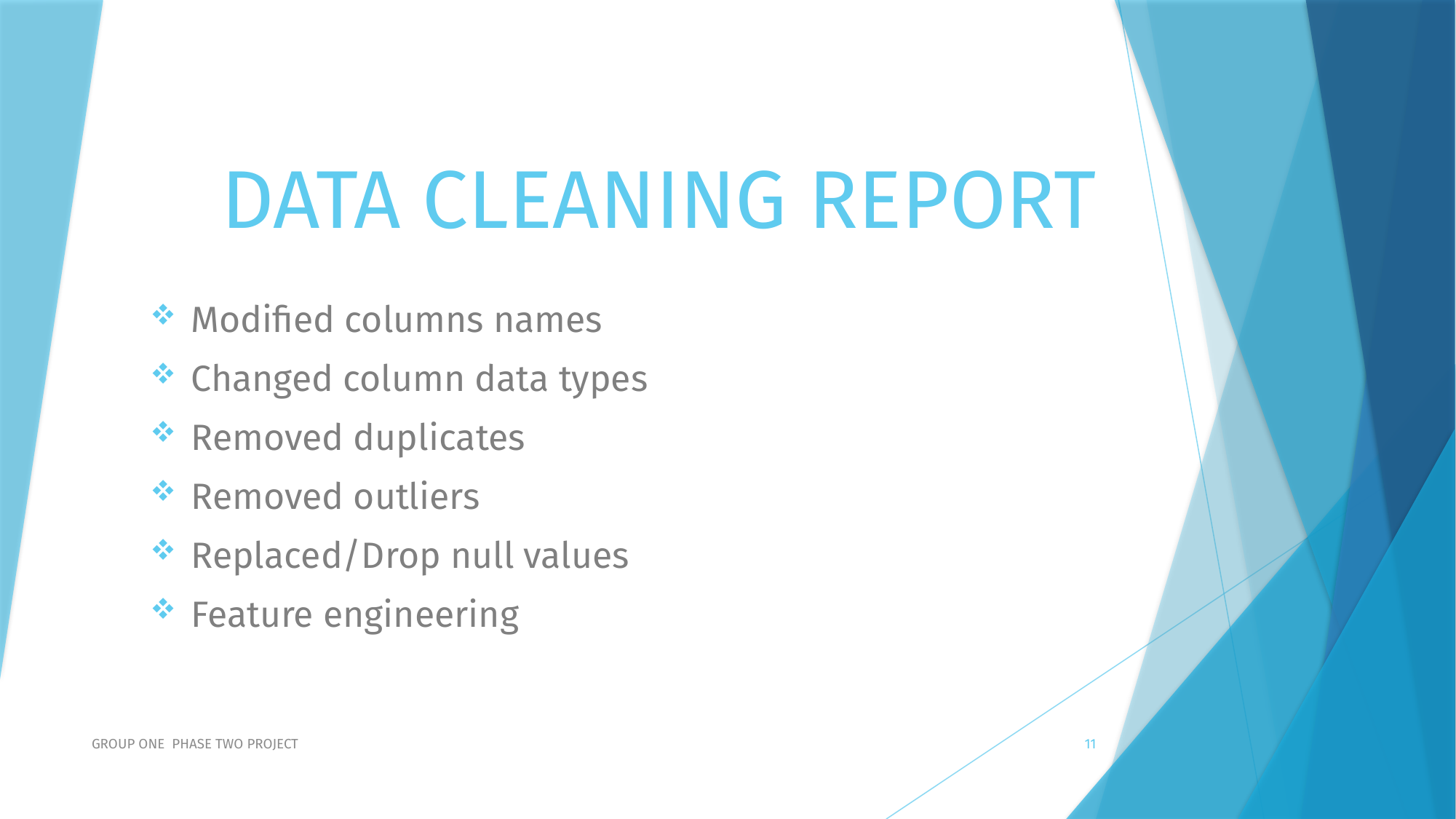

# DATA CLEANING REPORT
Modified columns names
Changed column data types
Removed duplicates
Removed outliers
Replaced/Drop null values
Feature engineering
GROUP ONE  PHASE TWO PROJECT
11